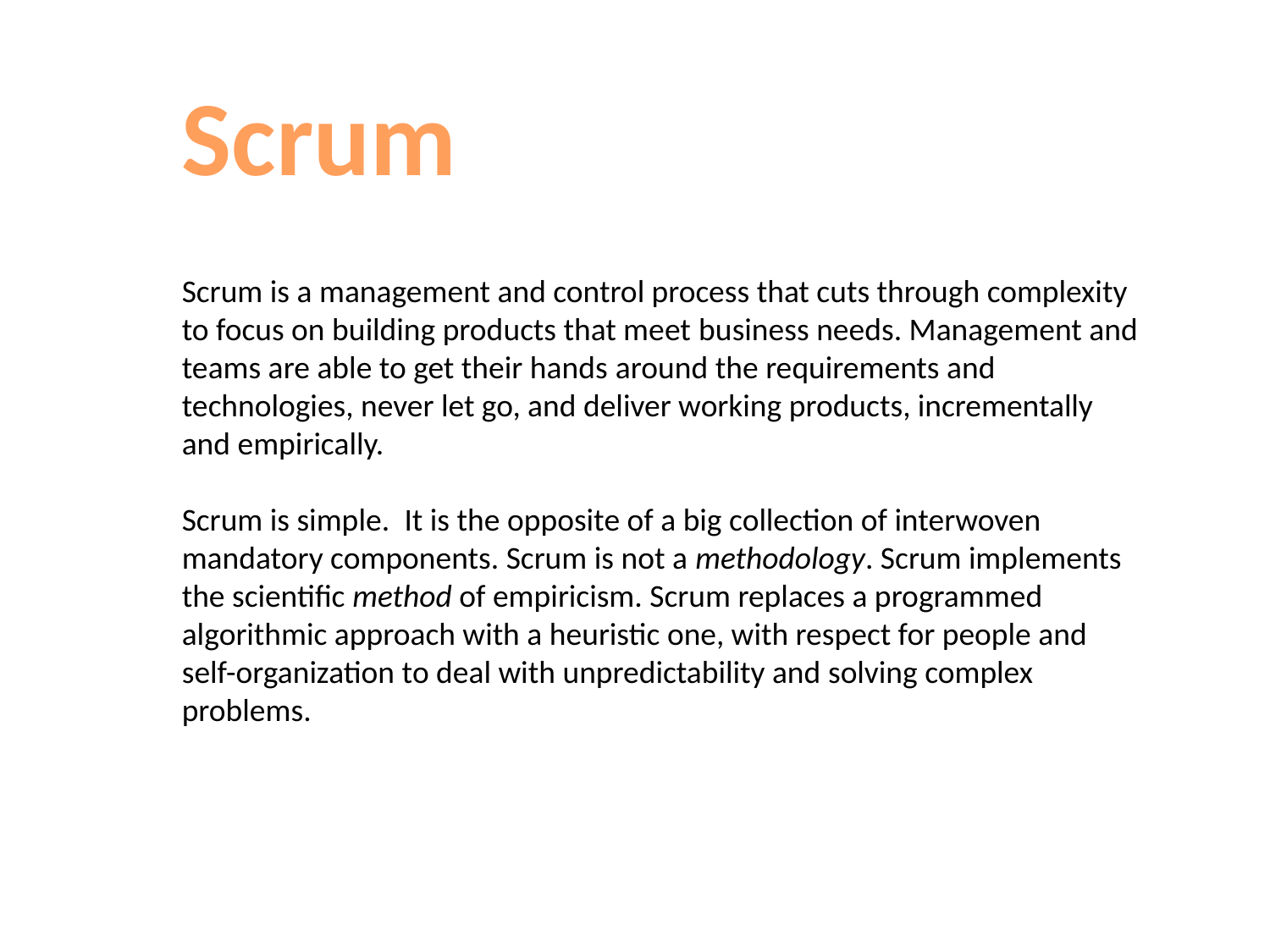

Scrum
Scrum is a management and control process that cuts through complexity to focus on building products that meet business needs. Management and teams are able to get their hands around the requirements and technologies, never let go, and deliver working products, incrementally and empirically.

Scrum is simple.  It is the opposite of a big collection of interwoven mandatory components. Scrum is not a methodology. Scrum implements the scientific method of empiricism. Scrum replaces a programmed algorithmic approach with a heuristic one, with respect for people and self-organization to deal with unpredictability and solving complex problems.